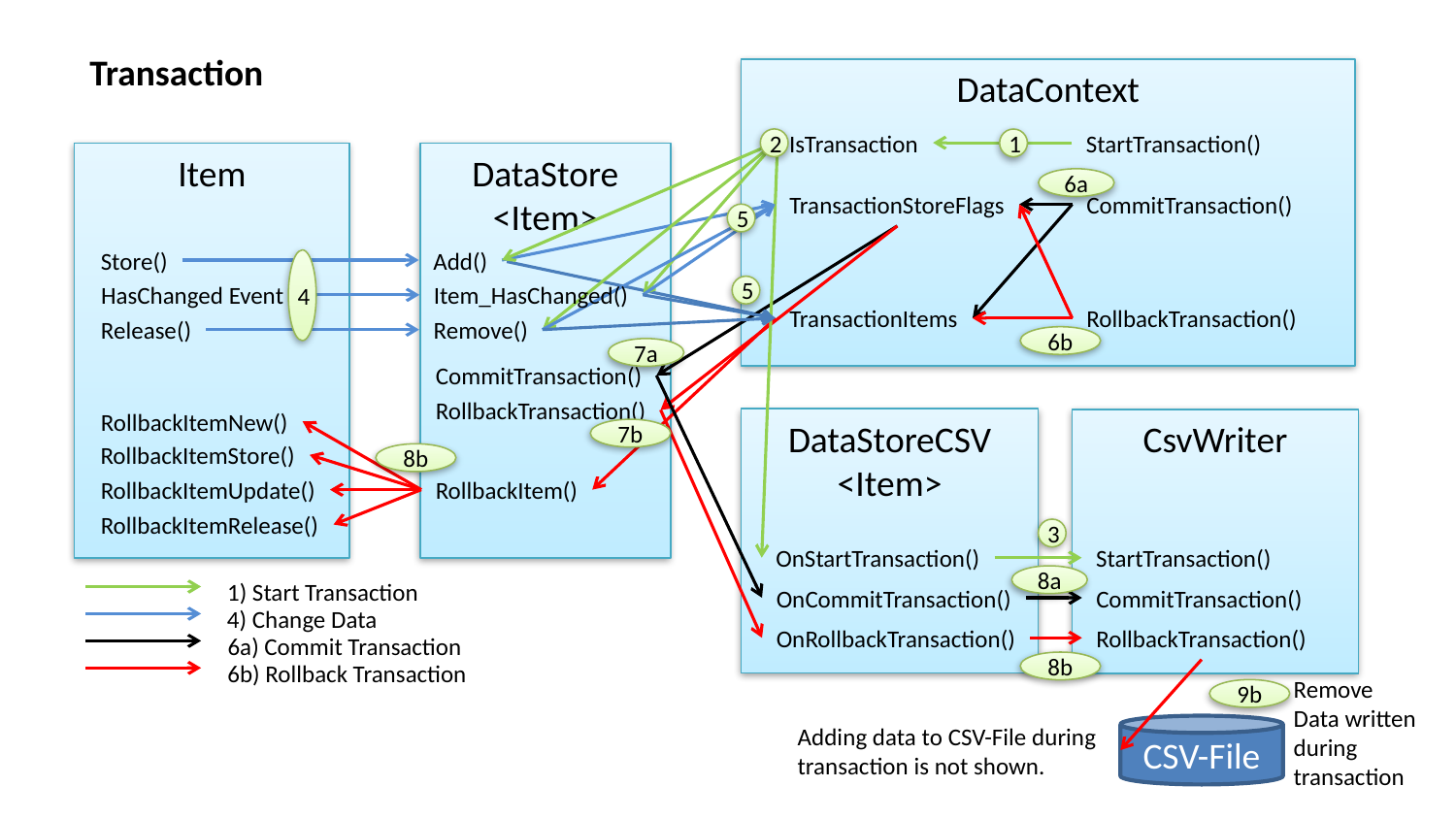

Transaction
DataContext
IsTransaction
StartTransaction()
2
1
Item
DataStore <Item>
6a
TransactionStoreFlags
CommitTransaction()
5
Store()
HasChanged Event
Release()
Add()
Item_HasChanged()
Remove()
4
5
TransactionItems
RollbackTransaction()
6b
7a
CommitTransaction()
RollbackTransaction()
RollbackItemNew()
RollbackItemStore()
RollbackItemUpdate()
RollbackItemRelease()
DataStoreCSV <Item>
CsvWriter
7b
8b
RollbackItem()
3
OnStartTransaction()
StartTransaction()
8a
1) Start Transaction
OnCommitTransaction()
CommitTransaction()
4) Change Data
OnRollbackTransaction()
RollbackTransaction()
6a) Commit Transaction
6b) Rollback Transaction
8b
Remove
Data written
during
transaction
9b
Adding data to CSV-File during
transaction is not shown.
CSV-File